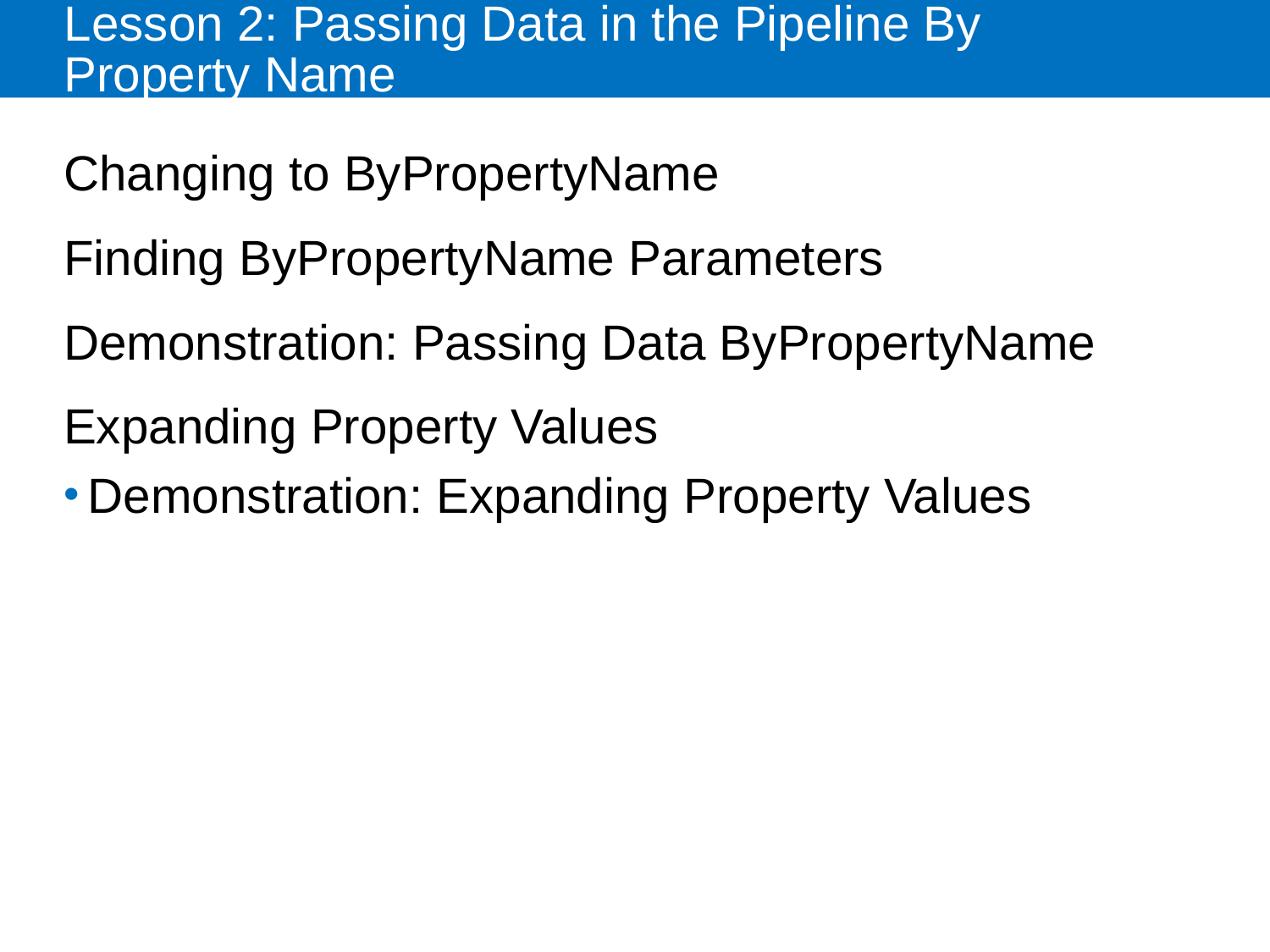

# Lesson 2: Passing Data in the Pipeline By Property Name
Changing to ByPropertyName
Finding ByPropertyName Parameters
Demonstration: Passing Data ByPropertyName
Expanding Property Values
Demonstration: Expanding Property Values